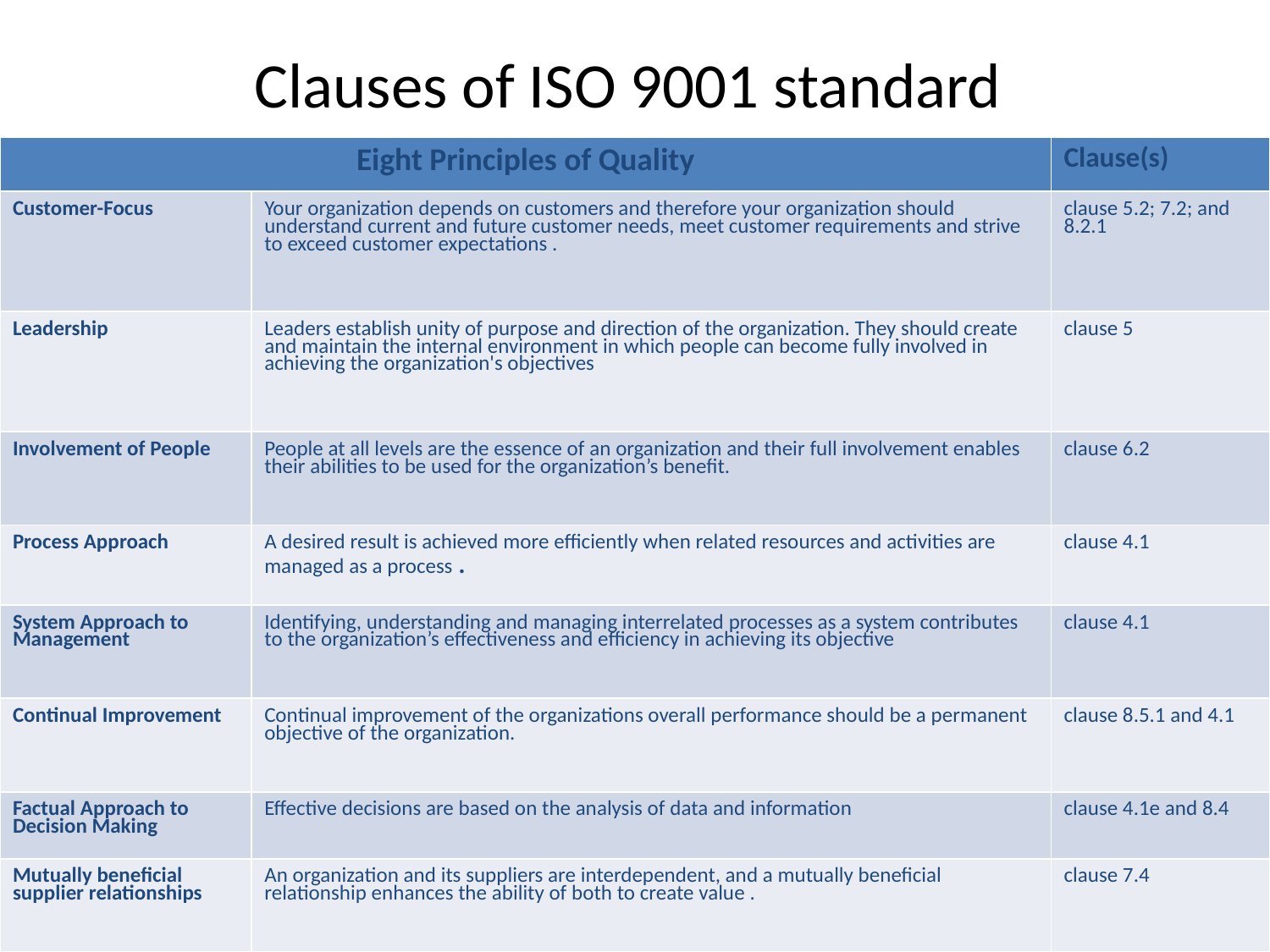

Clauses of ISO 9001 standard
| Eight Principles of Quality |  | Clause(s) |
| --- | --- | --- |
| Customer-Focus | Your organization depends on customers and therefore your organization should understand current and future customer needs, meet customer requirements and strive to exceed customer expectations . | clause 5.2; 7.2; and 8.2.1 |
| Leadership | Leaders establish unity of purpose and direction of the organization. They should create and maintain the internal environment in which people can become fully involved in achieving the organization's objectives | clause 5 |
| Involvement of People | People at all levels are the essence of an organization and their full involvement enables their abilities to be used for the organization’s benefit. | clause 6.2 |
| Process Approach | A desired result is achieved more efficiently when related resources and activities are managed as a process . | clause 4.1 |
| System Approach to Management | Identifying, understanding and managing interrelated processes as a system contributes to the organization’s effectiveness and efficiency in achieving its objective | clause 4.1 |
| Continual Improvement | Continual improvement of the organizations overall performance should be a permanent objective of the organization. | clause 8.5.1 and 4.1 |
| Factual Approach to Decision Making | Effective decisions are based on the analysis of data and information | clause 4.1e and 8.4 |
| Mutually beneficial supplier relationships | An organization and its suppliers are interdependent, and a mutually beneficial relationship enhances the ability of both to create value . | clause 7.4 |